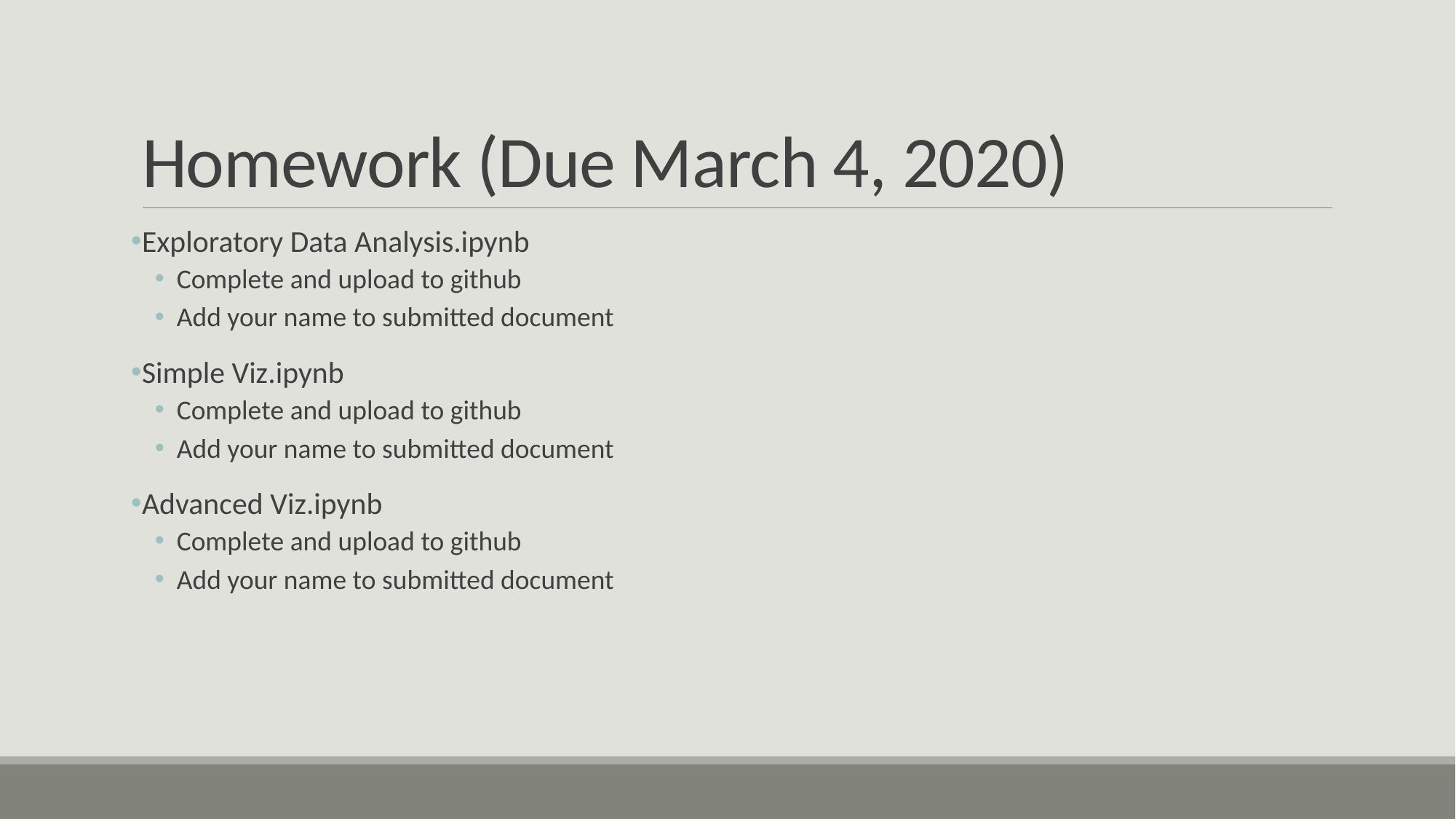

# Homework (Due March 4, 2020)
Exploratory Data Analysis.ipynb
Complete and upload to github
Add your name to submitted document
Simple Viz.ipynb
Complete and upload to github
Add your name to submitted document
Advanced Viz.ipynb
Complete and upload to github
Add your name to submitted document